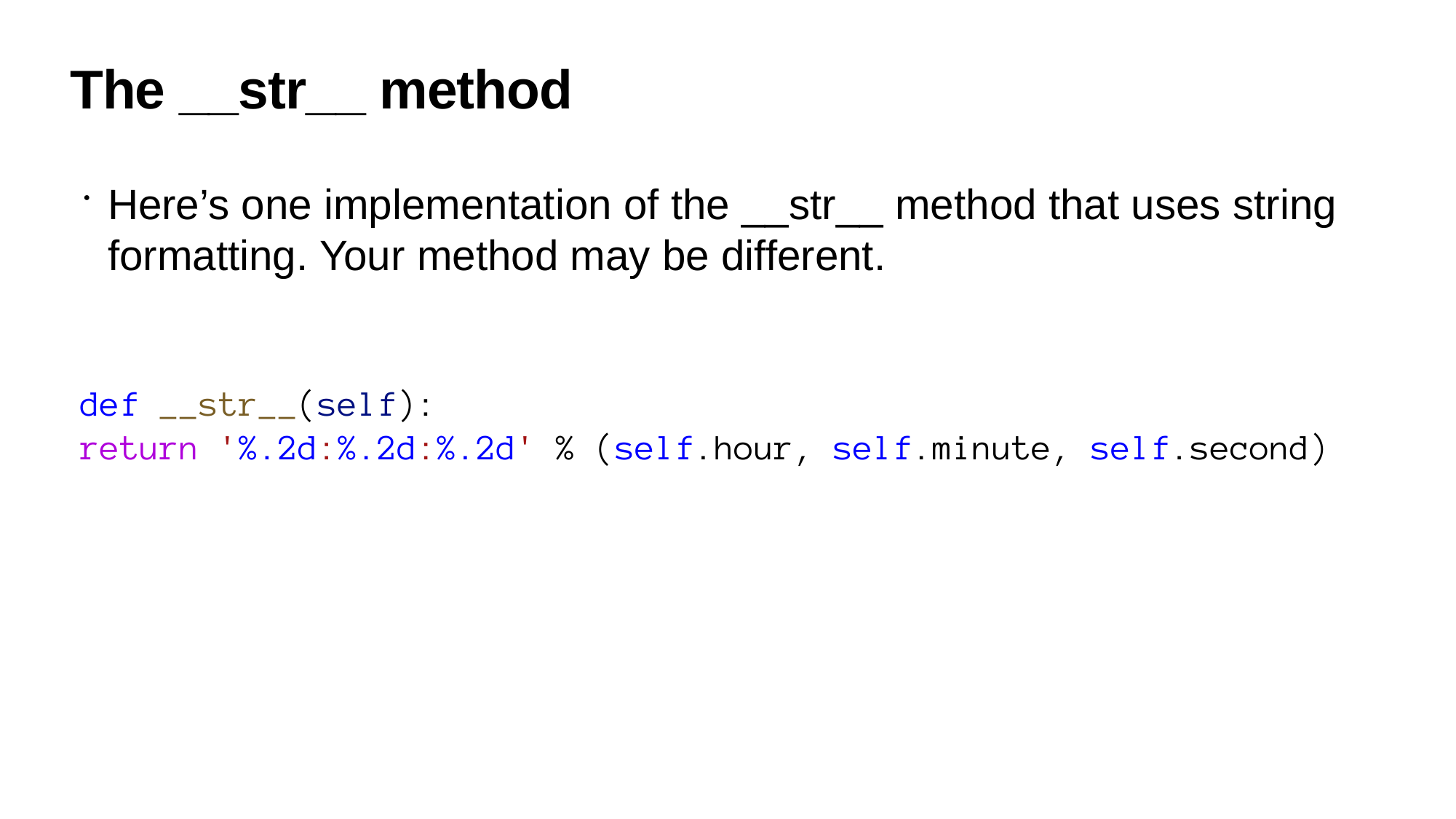

# The __str__ method
Here’s one implementation of the __str__ method that uses string formatting. Your method may be different.
def __str__(self):
return '%.2d:%.2d:%.2d' % (self.hour, self.minute, self.second)